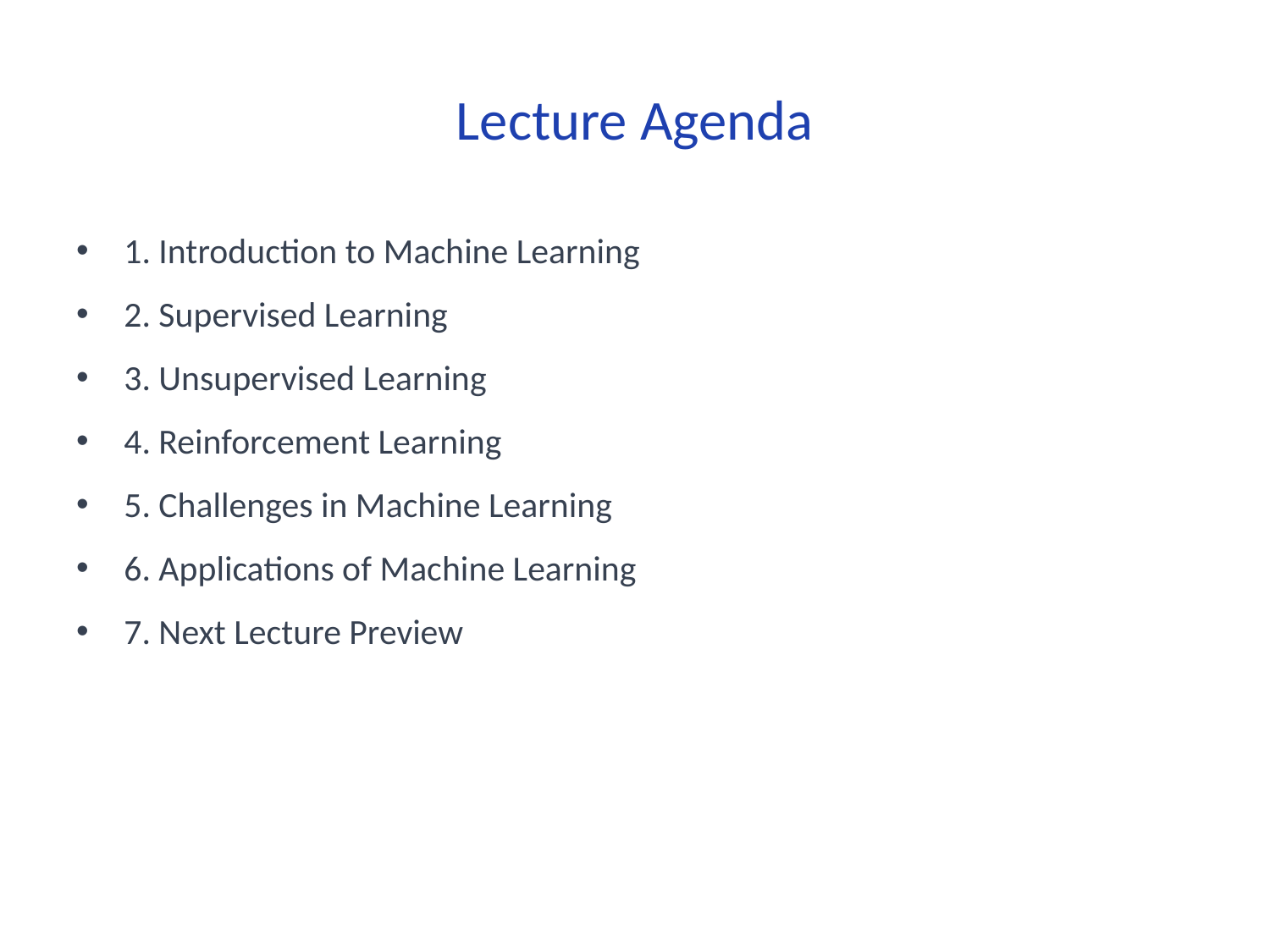

# Lecture Agenda
1. Introduction to Machine Learning
2. Supervised Learning
3. Unsupervised Learning
4. Reinforcement Learning
5. Challenges in Machine Learning
6. Applications of Machine Learning
7. Next Lecture Preview